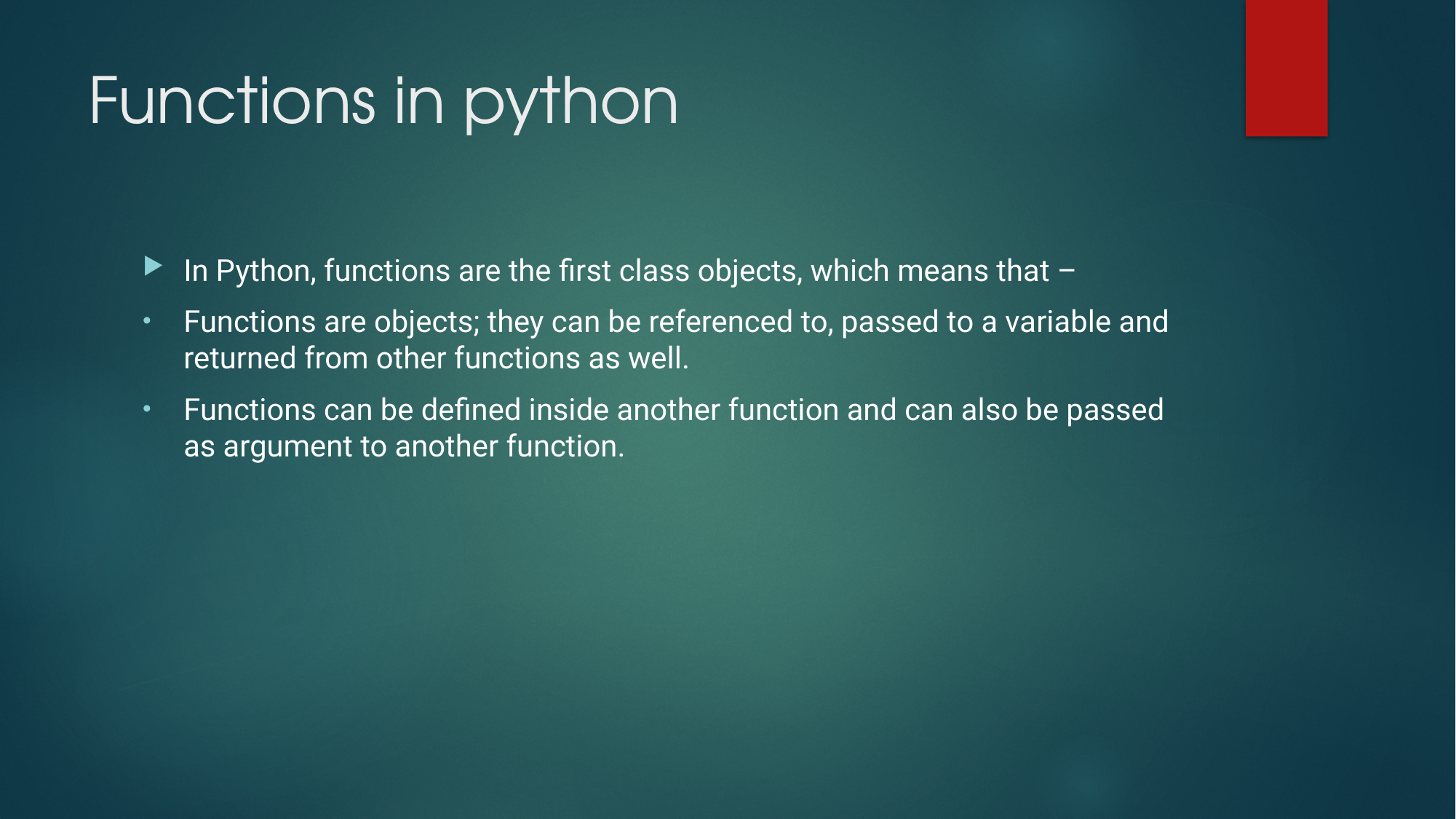

# Functions in python
In Python, functions are the first class objects, which means that –
Functions are objects; they can be referenced to, passed to a variable and returned from other functions as well.
Functions can be defined inside another function and can also be passed as argument to another function.